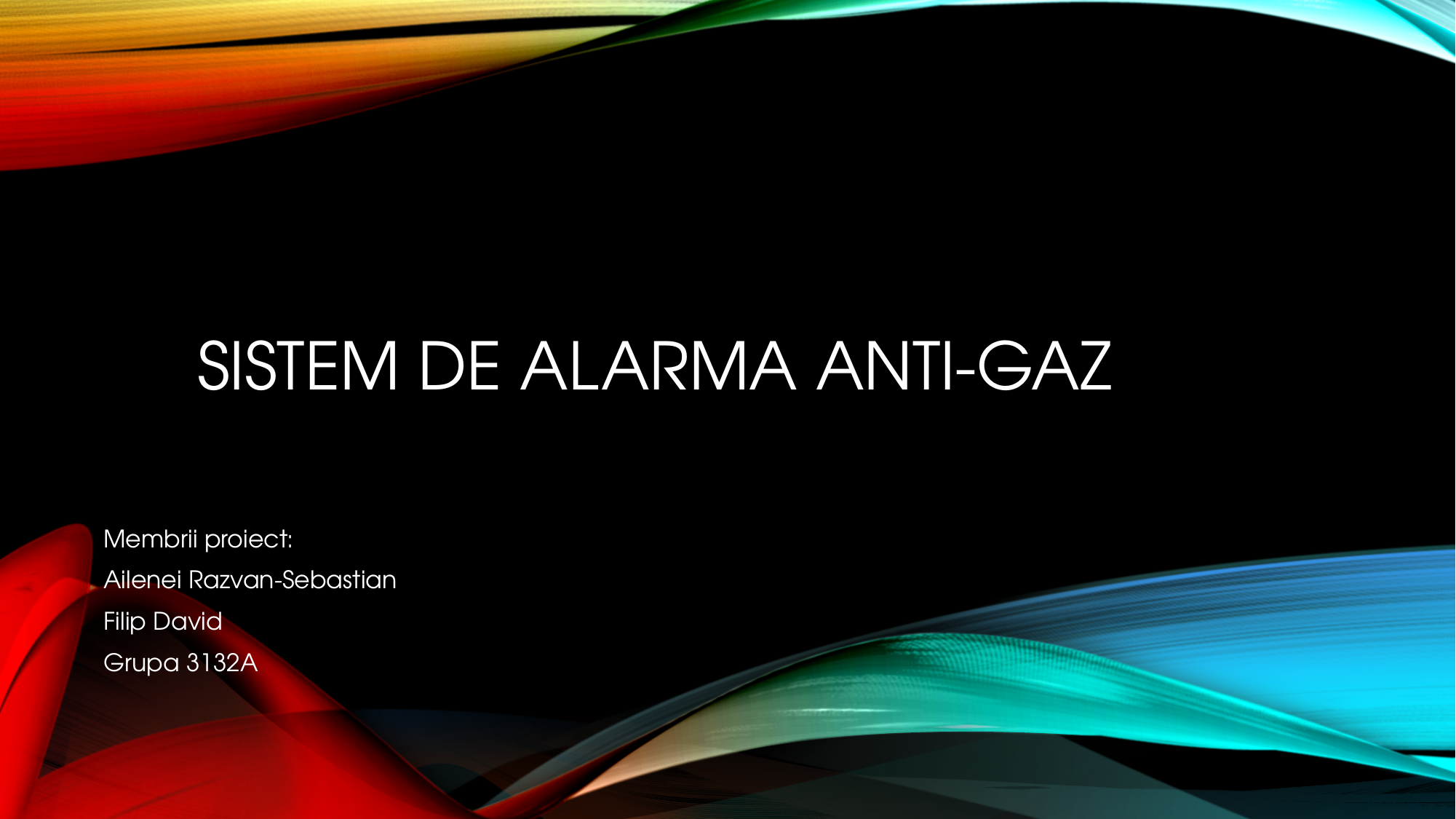

# Sistem de alarma anti-gaz
Membrii proiect:
Ailenei Razvan-Sebastian
Filip David
Grupa 3132A